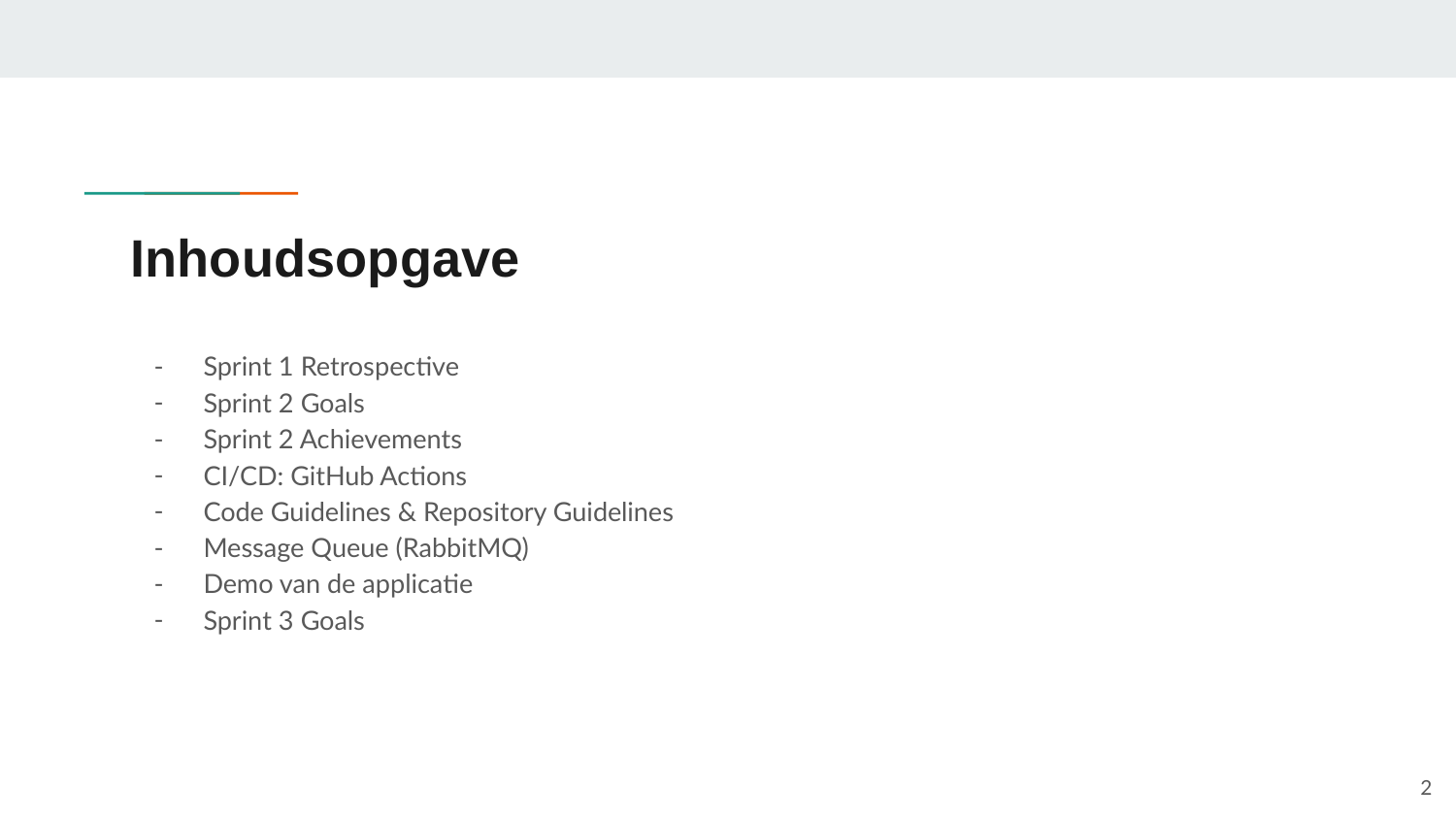

# Inhoudsopgave
Sprint 1 Retrospective
Sprint 2 Goals
Sprint 2 Achievements
CI/CD: GitHub Actions
Code Guidelines & Repository Guidelines
Message Queue (RabbitMQ)
Demo van de applicatie
Sprint 3 Goals
2